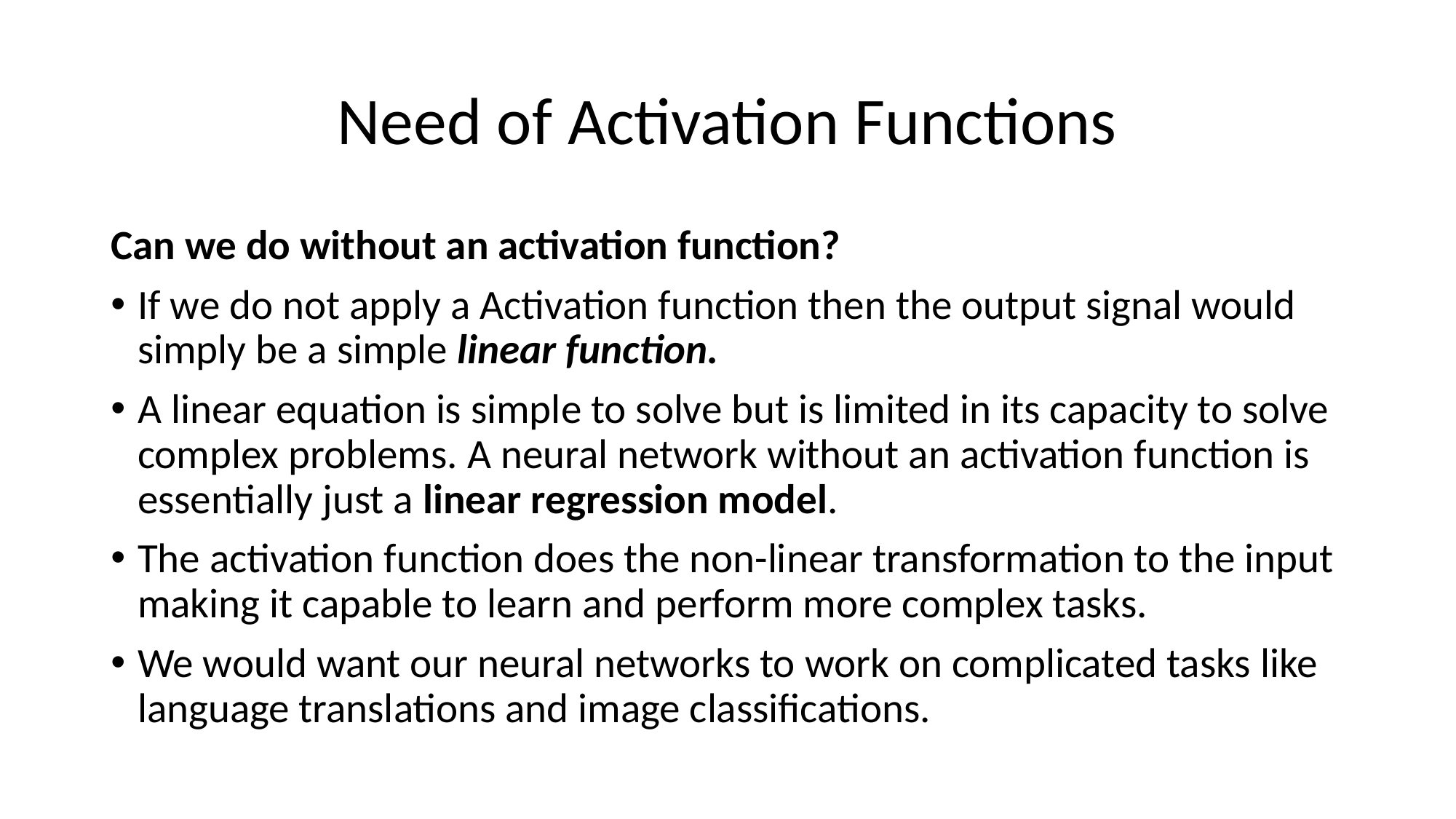

# Need of Activation Functions
Can we do without an activation function?
If we do not apply a Activation function then the output signal would simply be a simple linear function.
A linear equation is simple to solve but is limited in its capacity to solve complex problems. A neural network without an activation function is essentially just a linear regression model.
The activation function does the non-linear transformation to the input making it capable to learn and perform more complex tasks.
We would want our neural networks to work on complicated tasks like language translations and image classifications.